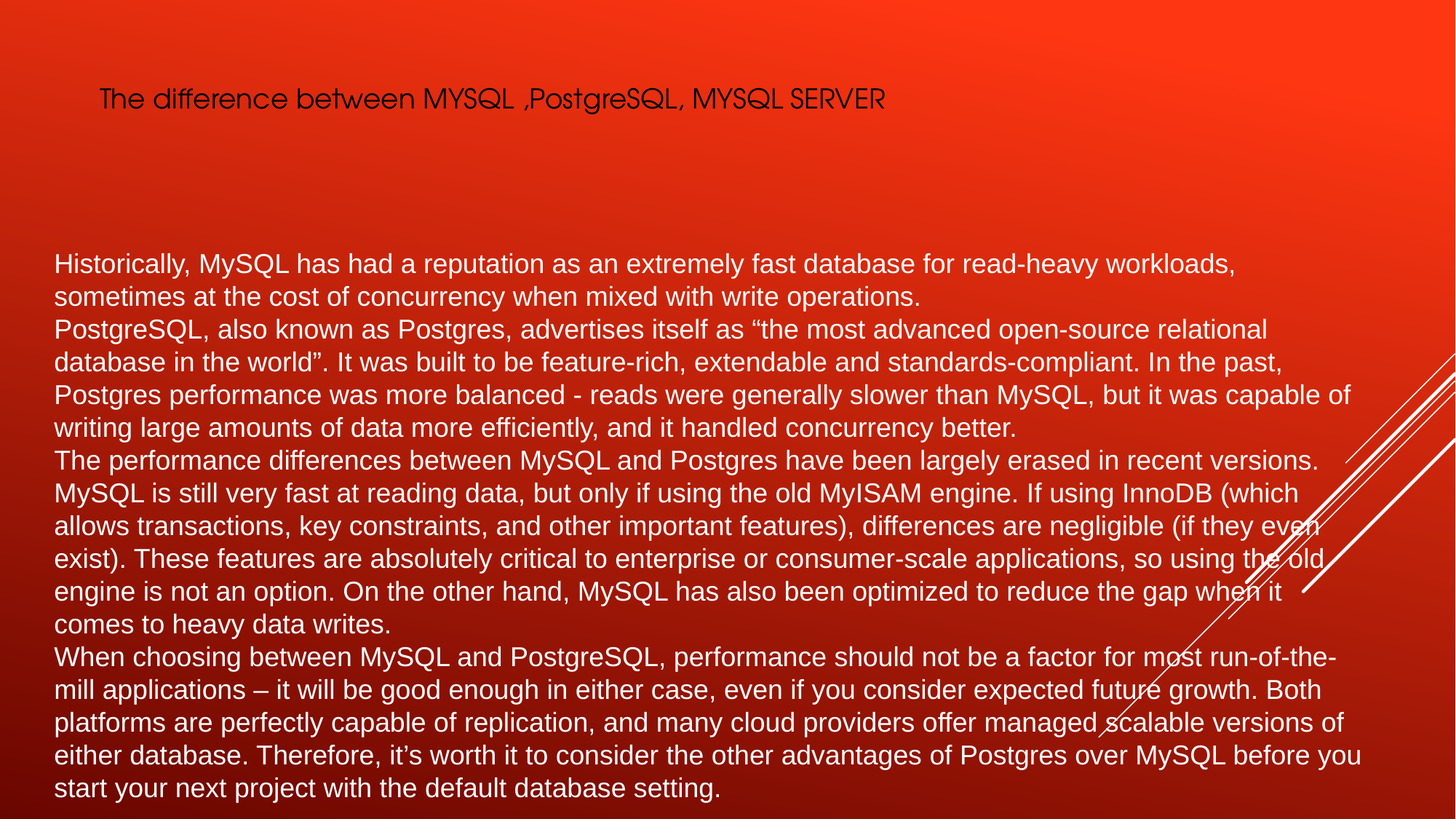

The difference between MYSQL ,PostgreSQL, MYSQL SERVER
Historically, MySQL has had a reputation as an extremely fast database for read-heavy workloads, sometimes at the cost of concurrency when mixed with write operations.
PostgreSQL, also known as Postgres, advertises itself as “the most advanced open-source relational database in the world”. It was built to be feature-rich, extendable and standards-compliant. In the past, Postgres performance was more balanced - reads were generally slower than MySQL, but it was capable of writing large amounts of data more efficiently, and it handled concurrency better.
The performance differences between MySQL and Postgres have been largely erased in recent versions. MySQL is still very fast at reading data, but only if using the old MyISAM engine. If using InnoDB (which allows transactions, key constraints, and other important features), differences are negligible (if they even exist). These features are absolutely critical to enterprise or consumer-scale applications, so using the old engine is not an option. On the other hand, MySQL has also been optimized to reduce the gap when it comes to heavy data writes.
When choosing between MySQL and PostgreSQL, performance should not be a factor for most run-of-the-mill applications – it will be good enough in either case, even if you consider expected future growth. Both platforms are perfectly capable of replication, and many cloud providers offer managed scalable versions of either database. Therefore, it’s worth it to consider the other advantages of Postgres over MySQL before you start your next project with the default database setting.